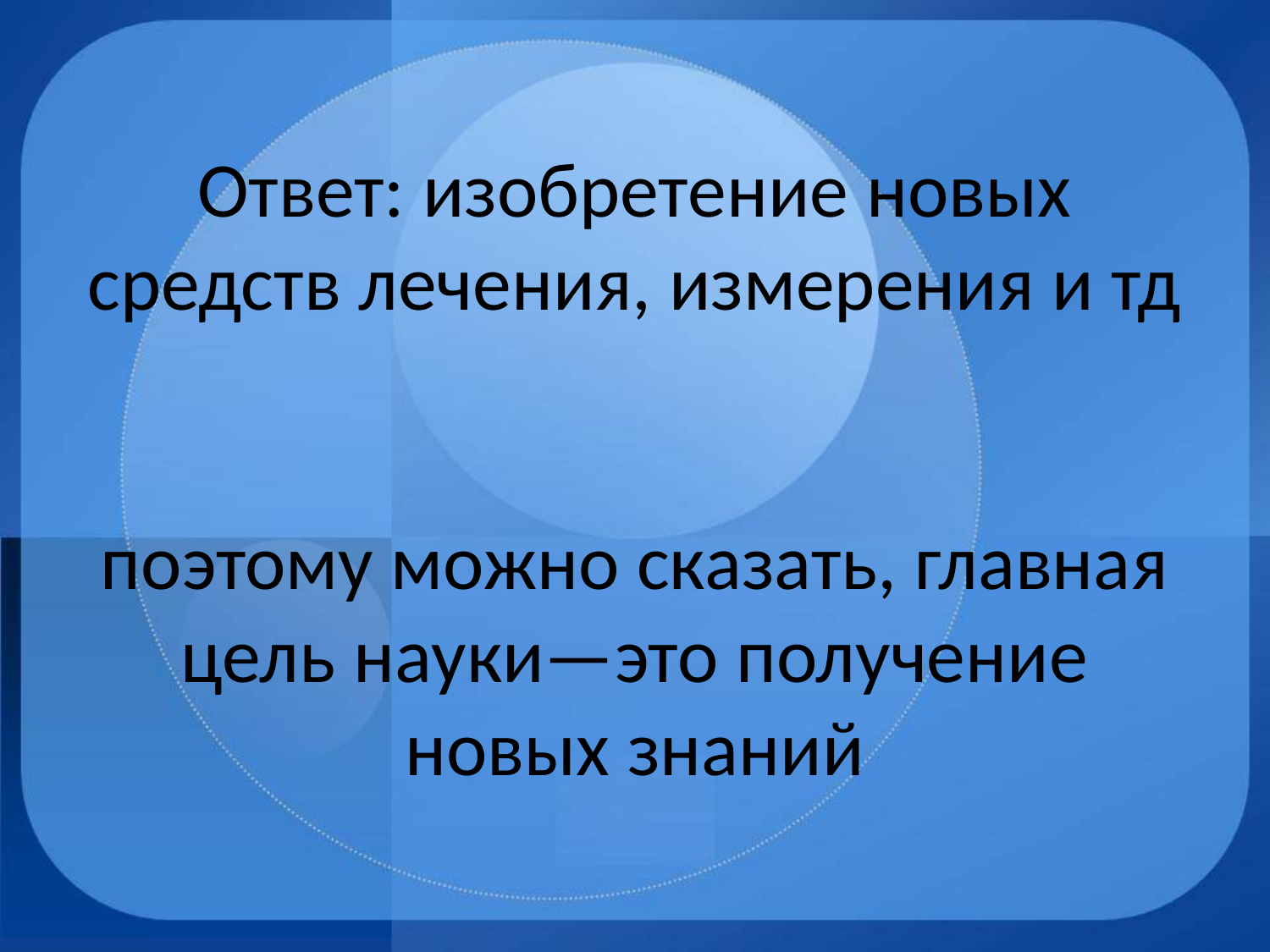

# Ответ: изобретение новых средств лечения, измерения и тд поэтому можно сказать, главная цель науки—это получение новых знаний